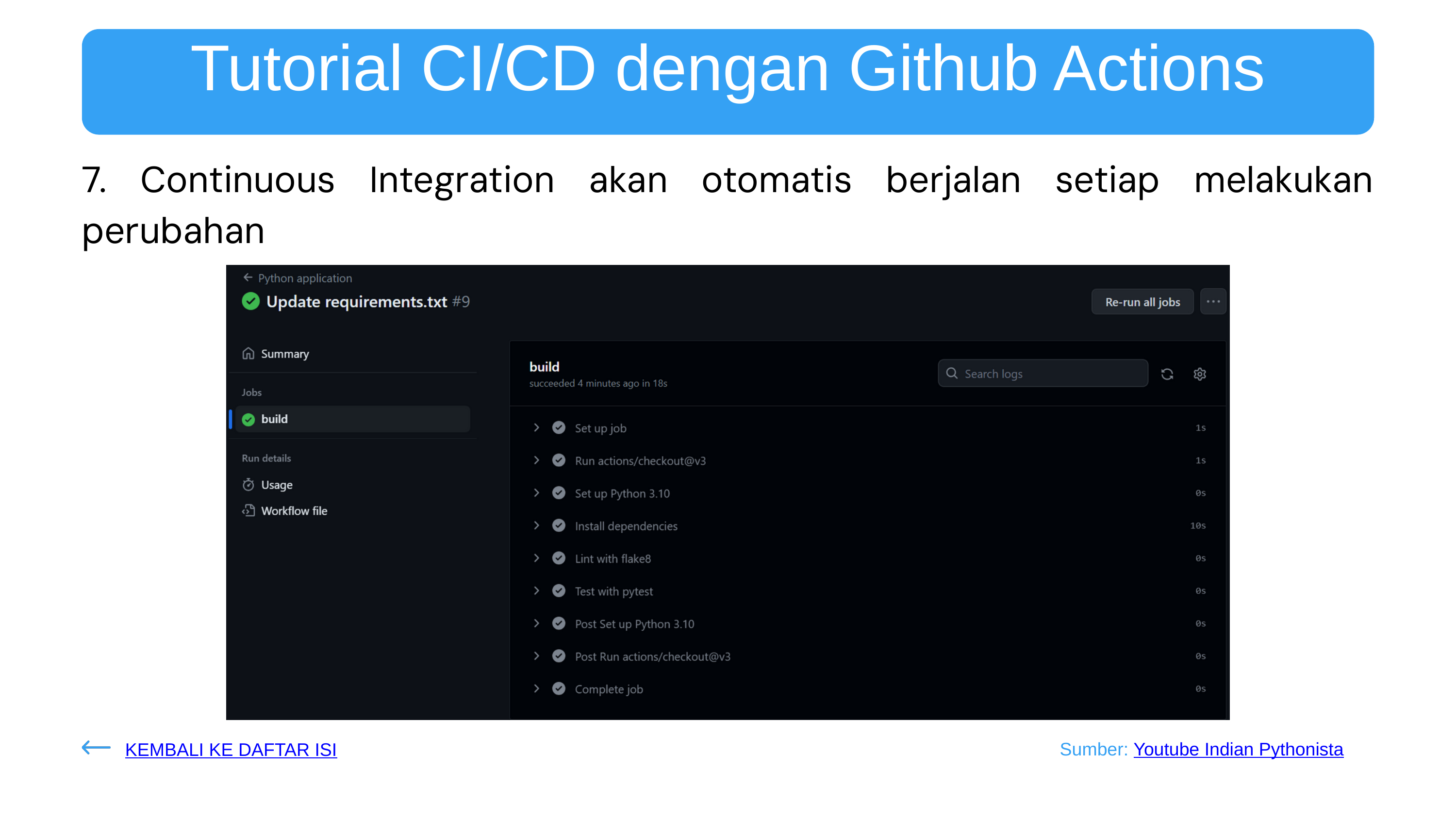

Tutorial CI/CD dengan Github Actions
7. Continuous Integration akan otomatis berjalan setiap melakukan perubahan

Sumber: Youtube Indian Pythonista
KEMBALI KE DAFTAR ISI